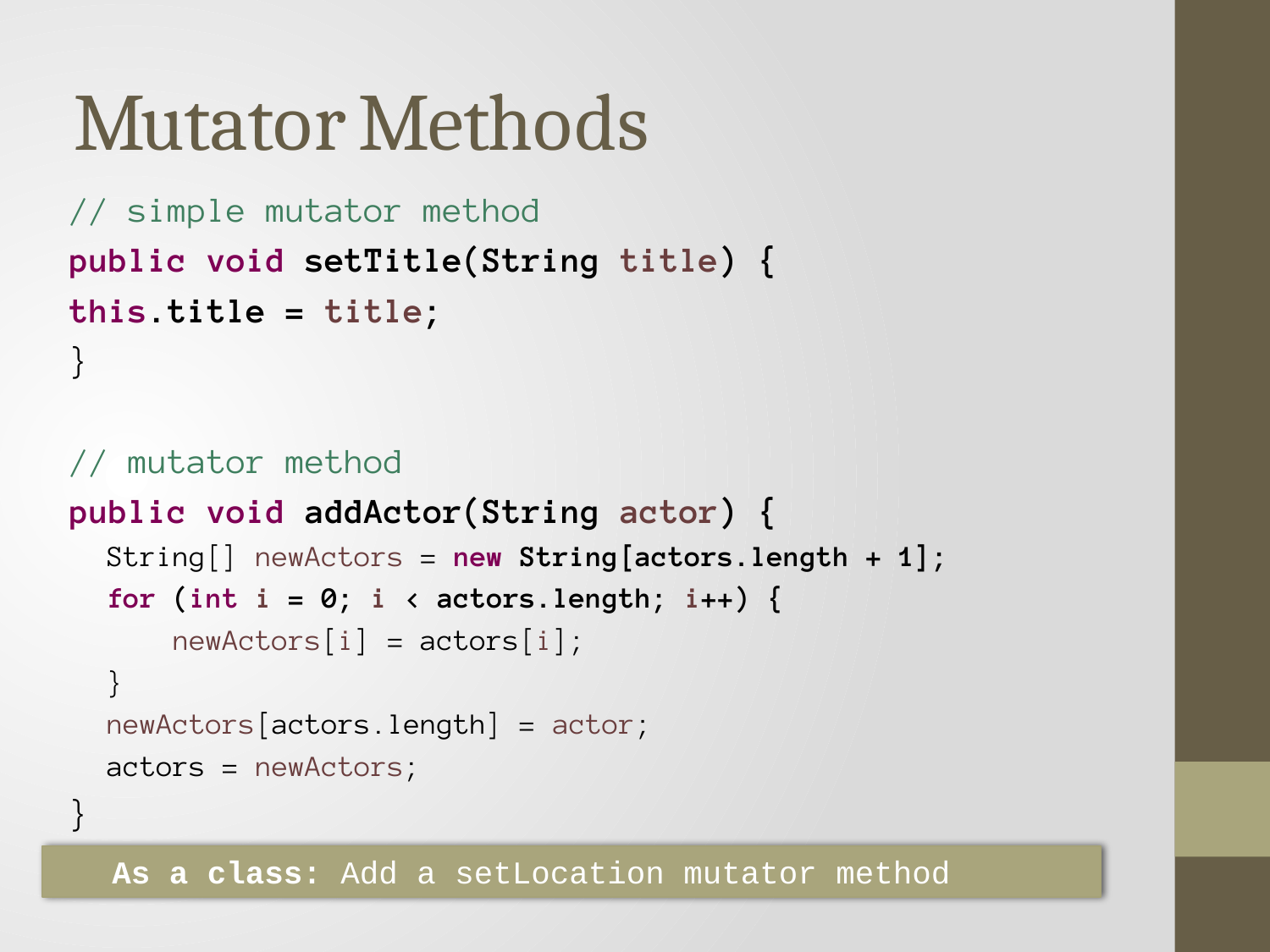

# Mutator Methods
// simple mutator method
public void setTitle(String title) {
	this.title = title;
}

// mutator method
public void addActor(String actor) {
String[] newActors = new String[actors.length + 1];
for (int i = 0; i < actors.length; i++) {
    newActors[i] = actors[i];
}
newActors[actors.length] = actor;
actors = newActors;
}
As a class: Add a setLocation mutator method